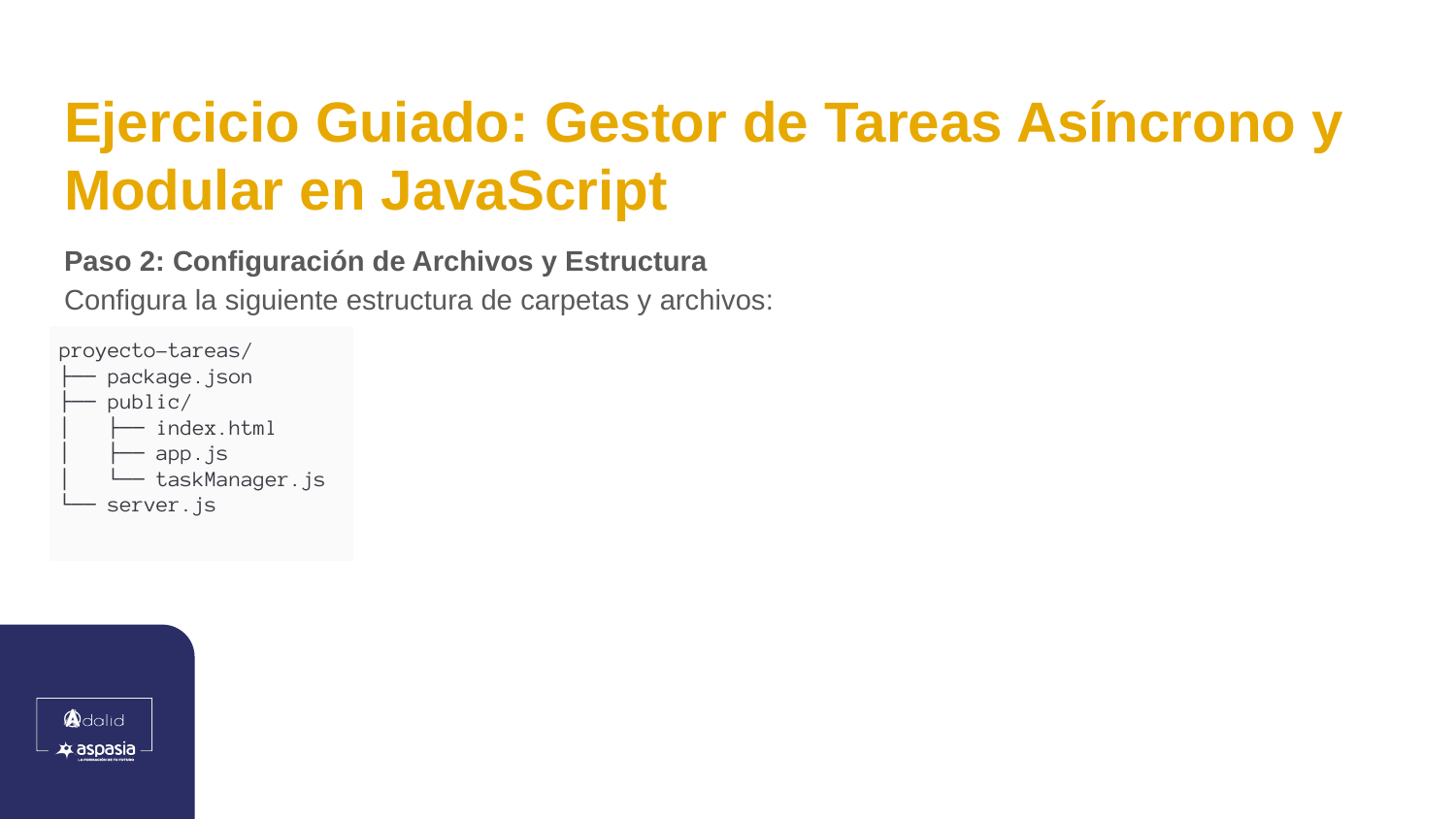

# Ejercicio Guiado: Gestor de Tareas Asíncrono y Modular en JavaScript
Paso 2: Configuración de Archivos y Estructura
Configura la siguiente estructura de carpetas y archivos:
| proyecto-tareas/ ├── package.json ├── public/ │ ├── index.html │ ├── app.js │ └── taskManager.js └── server.js |
| --- |